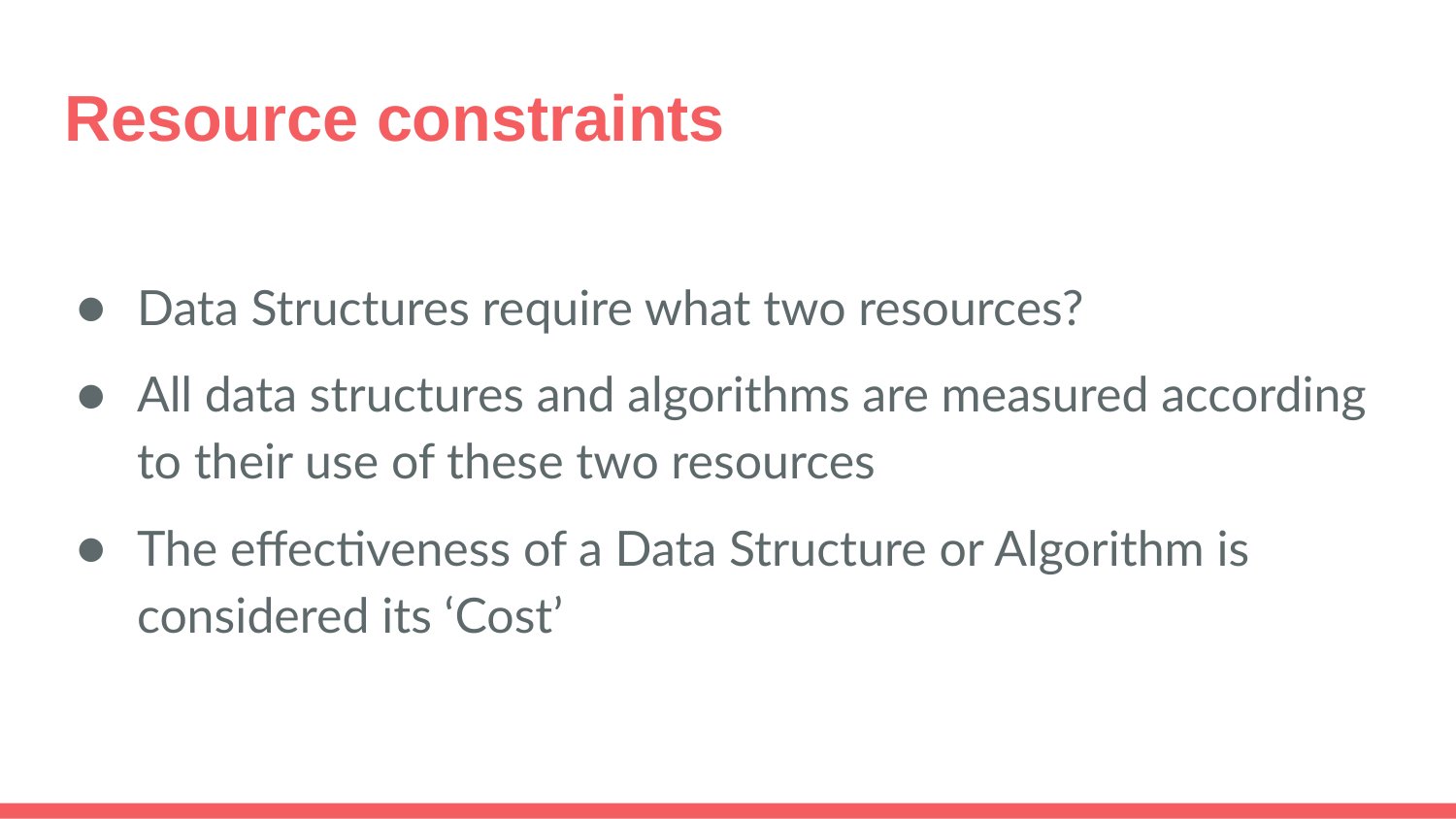

# Resource constraints
Data Structures require what two resources?
All data structures and algorithms are measured according to their use of these two resources
The effectiveness of a Data Structure or Algorithm is considered its ‘Cost’